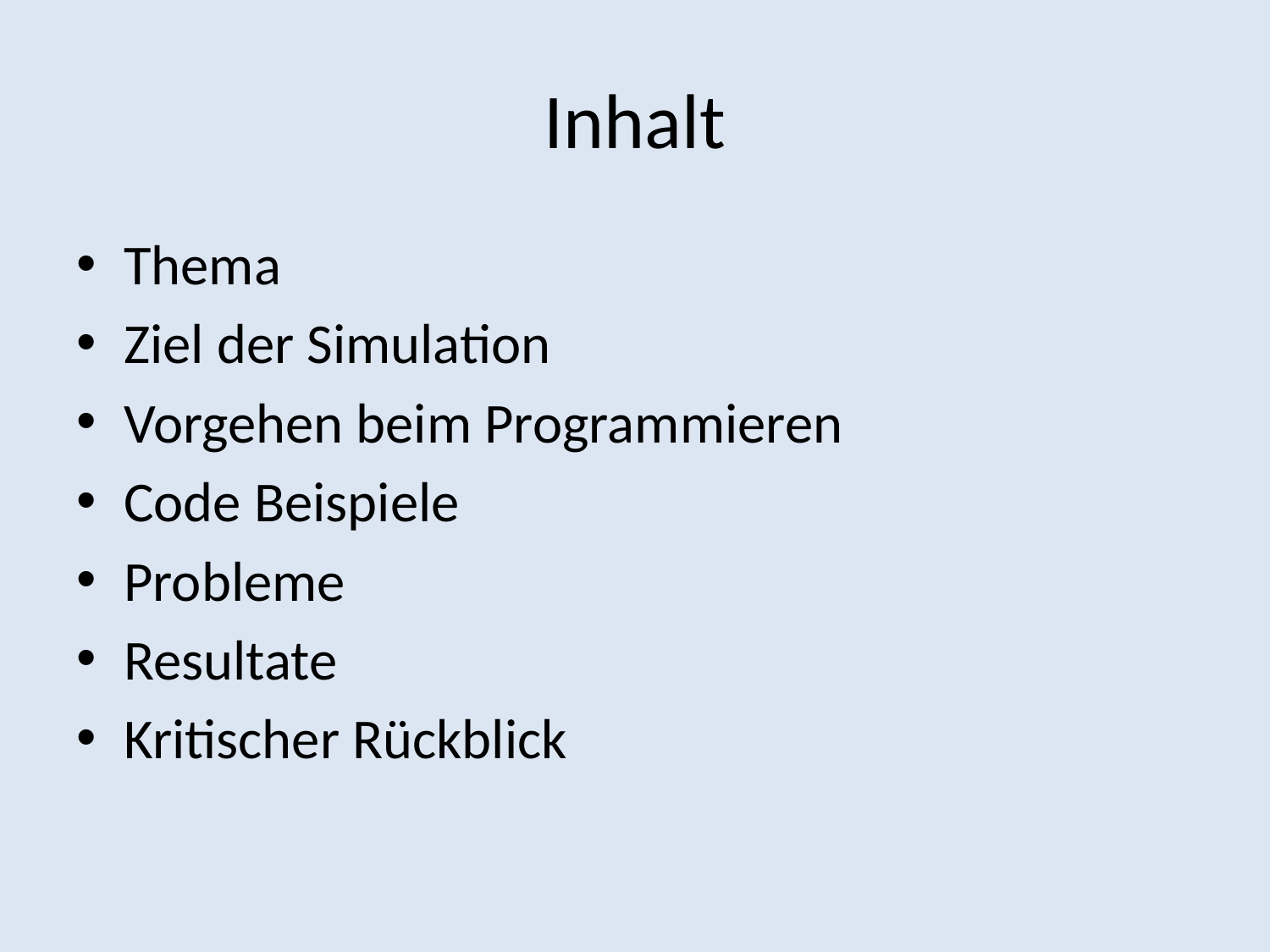

# Inhalt
Thema
Ziel der Simulation
Vorgehen beim Programmieren
Code Beispiele
Probleme
Resultate
Kritischer Rückblick